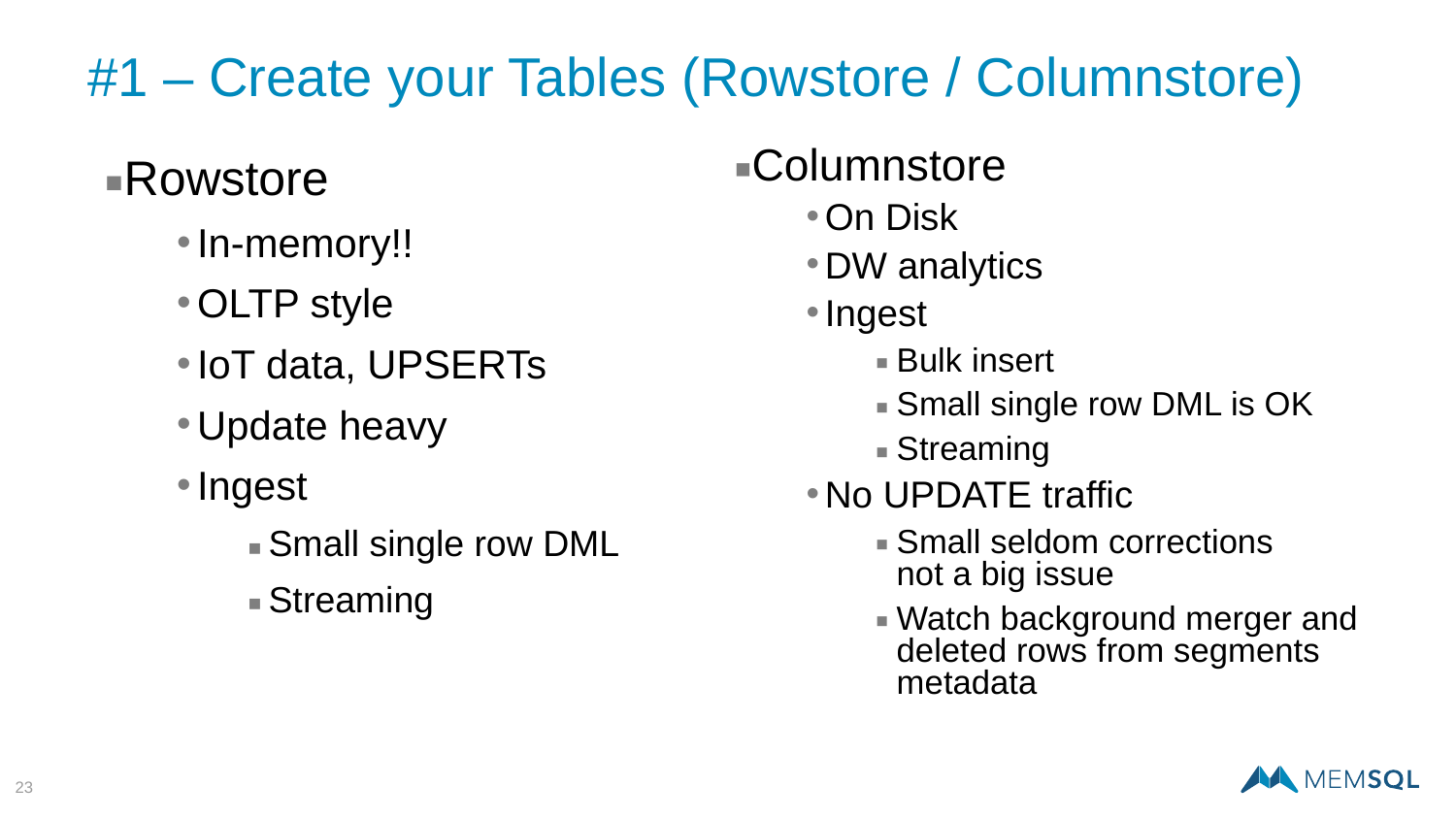

# #1 – Create your Tables (Rowstore / Columnstore)
Rowstore
In-memory!!
OLTP style
IoT data, UPSERTs
Update heavy
Ingest
Small single row DML
Streaming

Columnstore
On Disk
DW analytics
Ingest
Bulk insert
Small single row DML is OK
Streaming
No UPDATE traffic
Small seldom corrections
not a big issue
Watch background merger and deleted rows from segments metadata
23